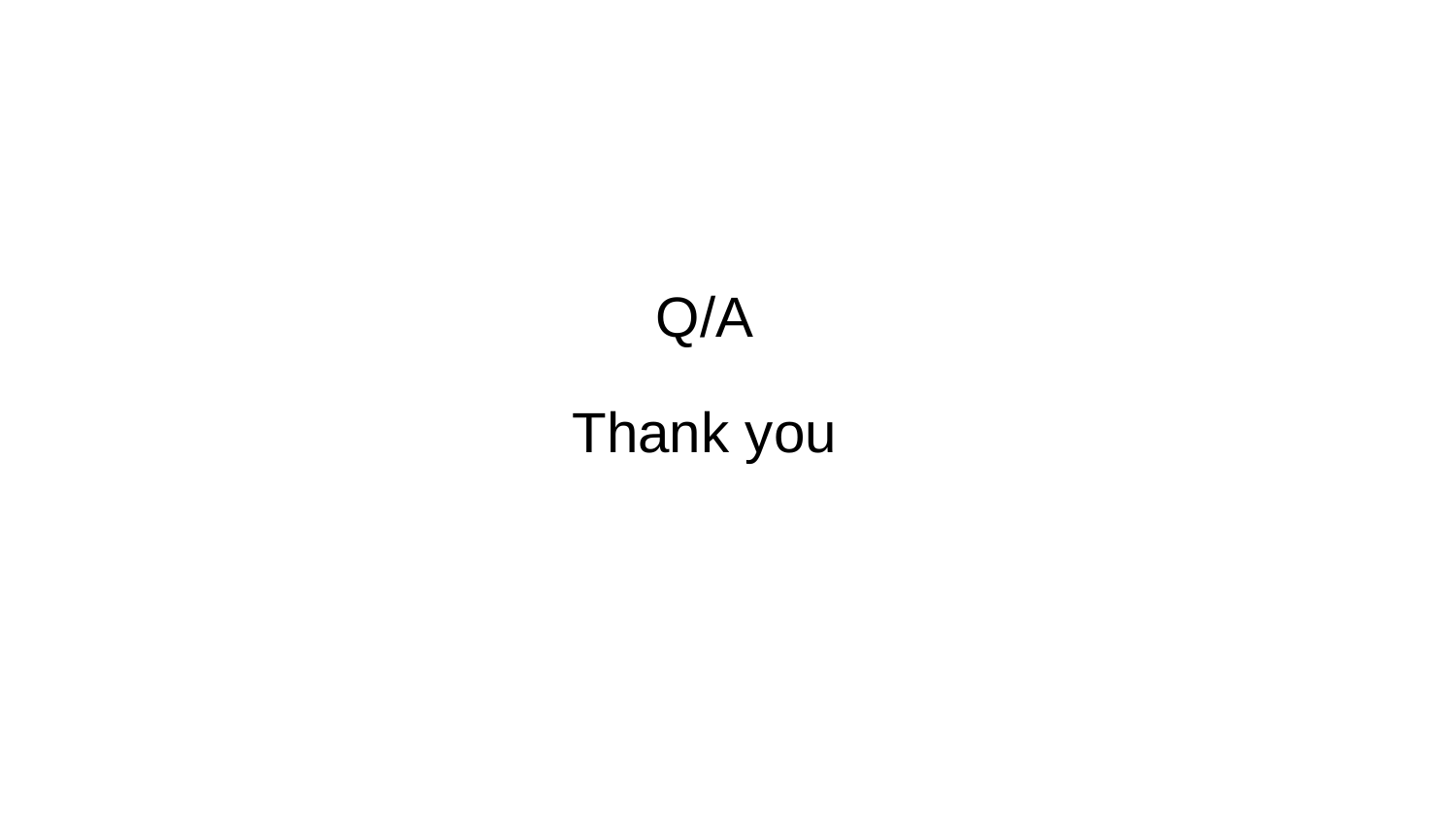

Introduction
# Q/A
Thank you
Case Study
QA